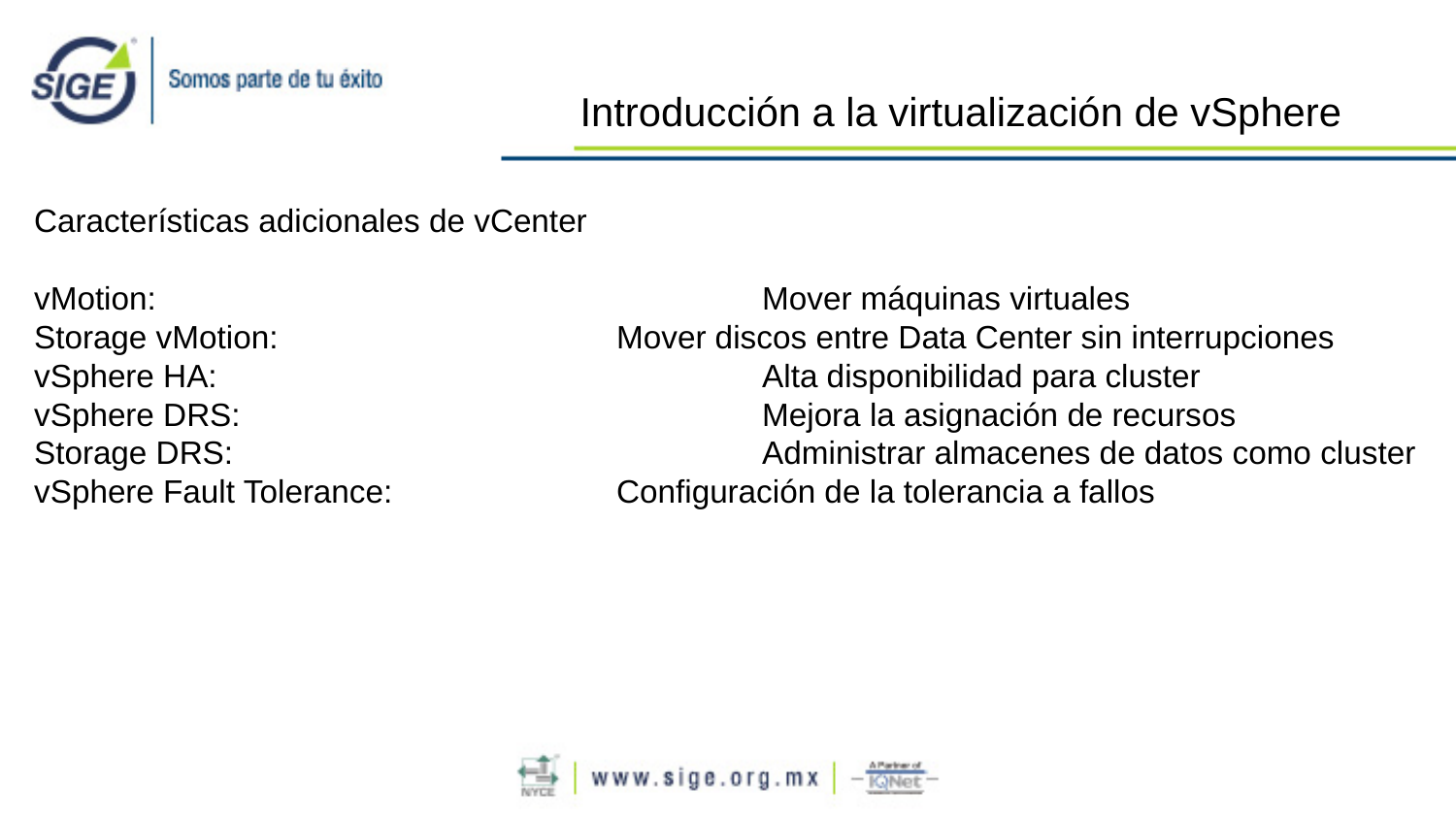

Introducción a la virtualización de vSphere
Características adicionales de vCenter

vMotion: 					Mover máquinas virtuales
Storage vMotion:			Mover discos entre Data Center sin interrupciones
vSphere HA:				Alta disponibilidad para cluster
vSphere DRS:				Mejora la asignación de recursos
Storage DRS:				Administrar almacenes de datos como cluster
vSphere Fault Tolerance:		Configuración de la tolerancia a fallos